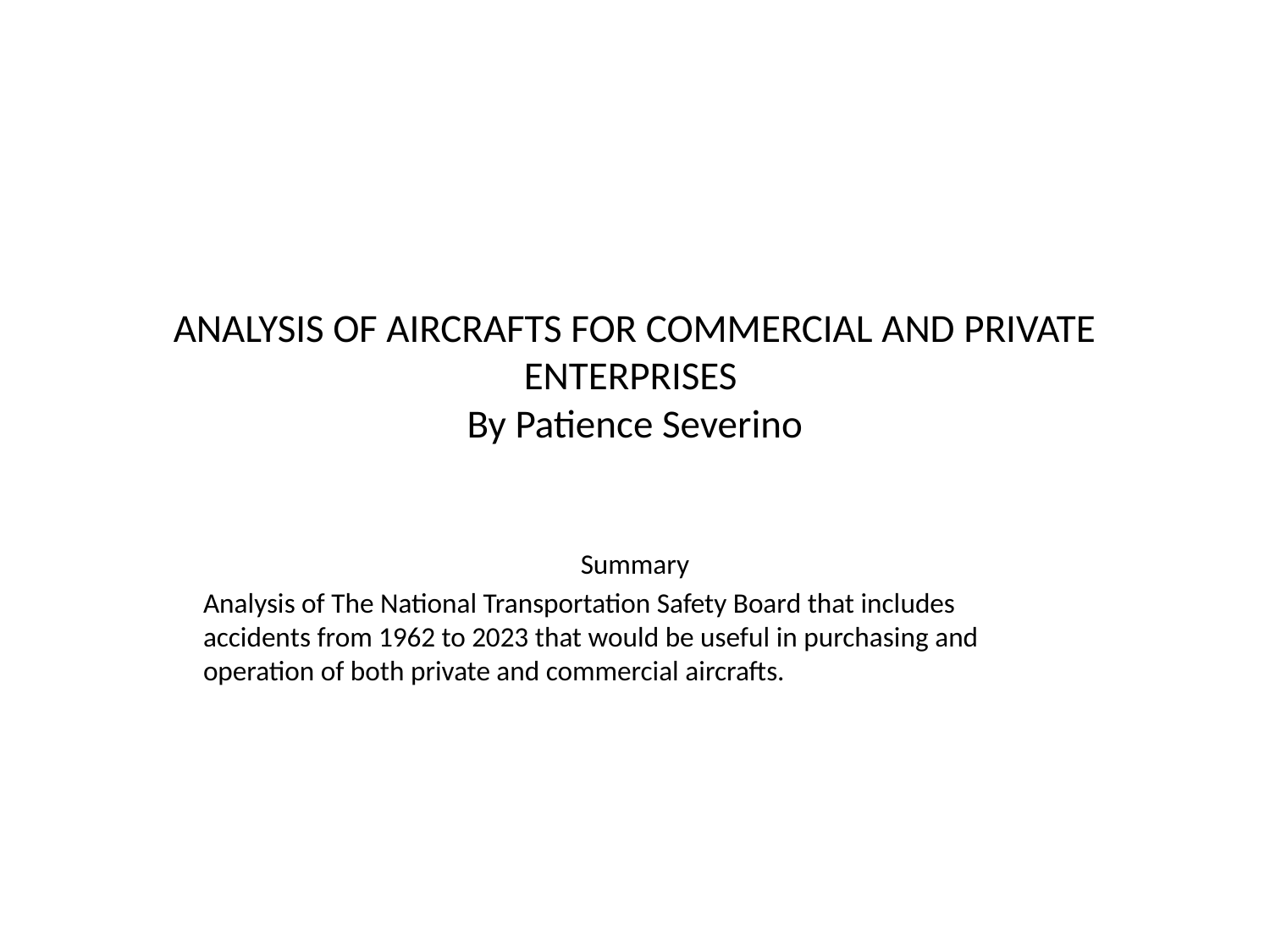

# ANALYSIS OF AIRCRAFTS FOR COMMERCIAL AND PRIVATE ENTERPRISES By Patience Severino
Summary
Analysis of The National Transportation Safety Board that includes accidents from 1962 to 2023 that would be useful in purchasing and operation of both private and commercial aircrafts.